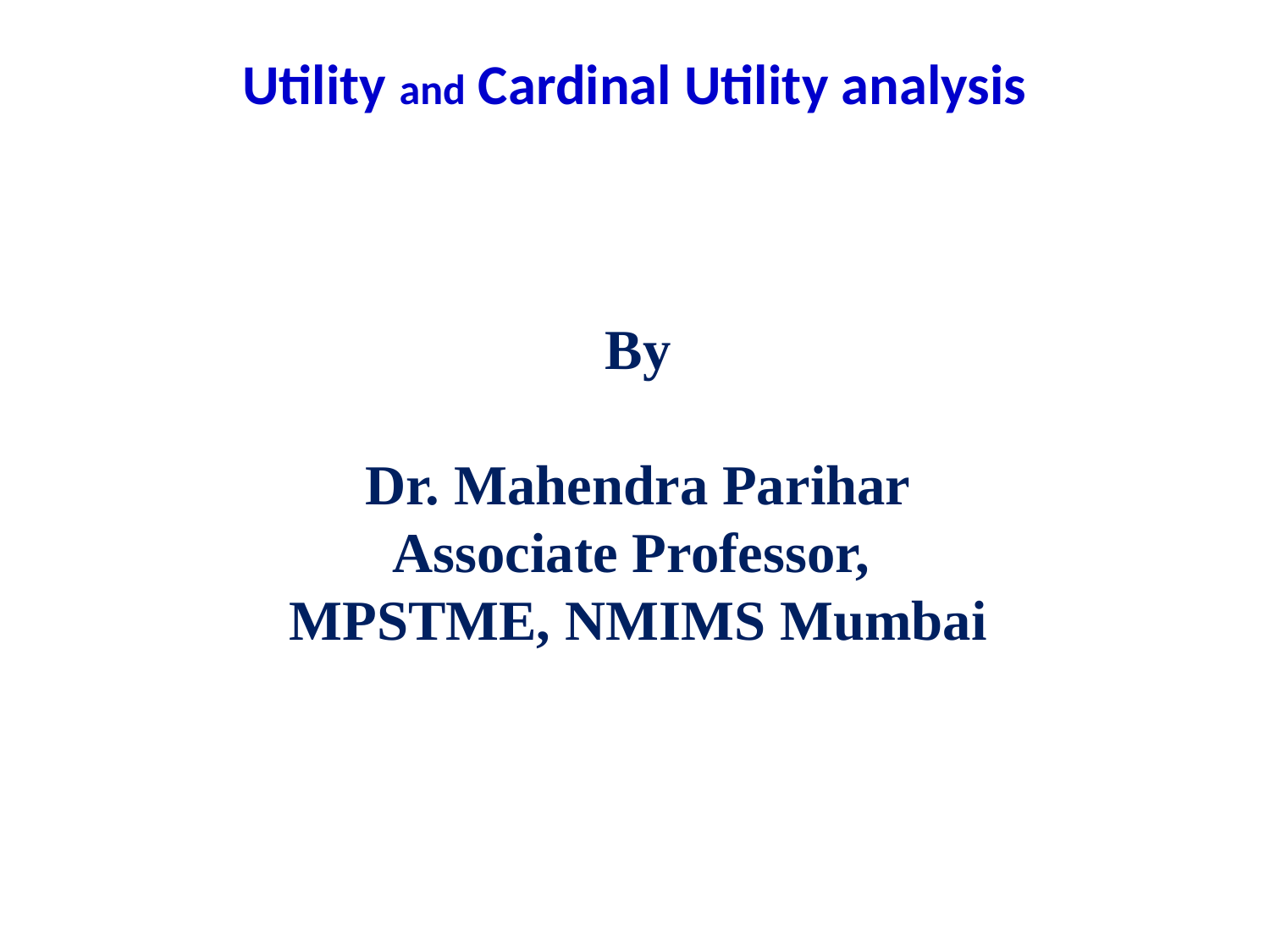

Utility and Cardinal Utility analysis
By

Dr. Mahendra Parihar
Associate Professor,
MPSTME, NMIMS Mumbai